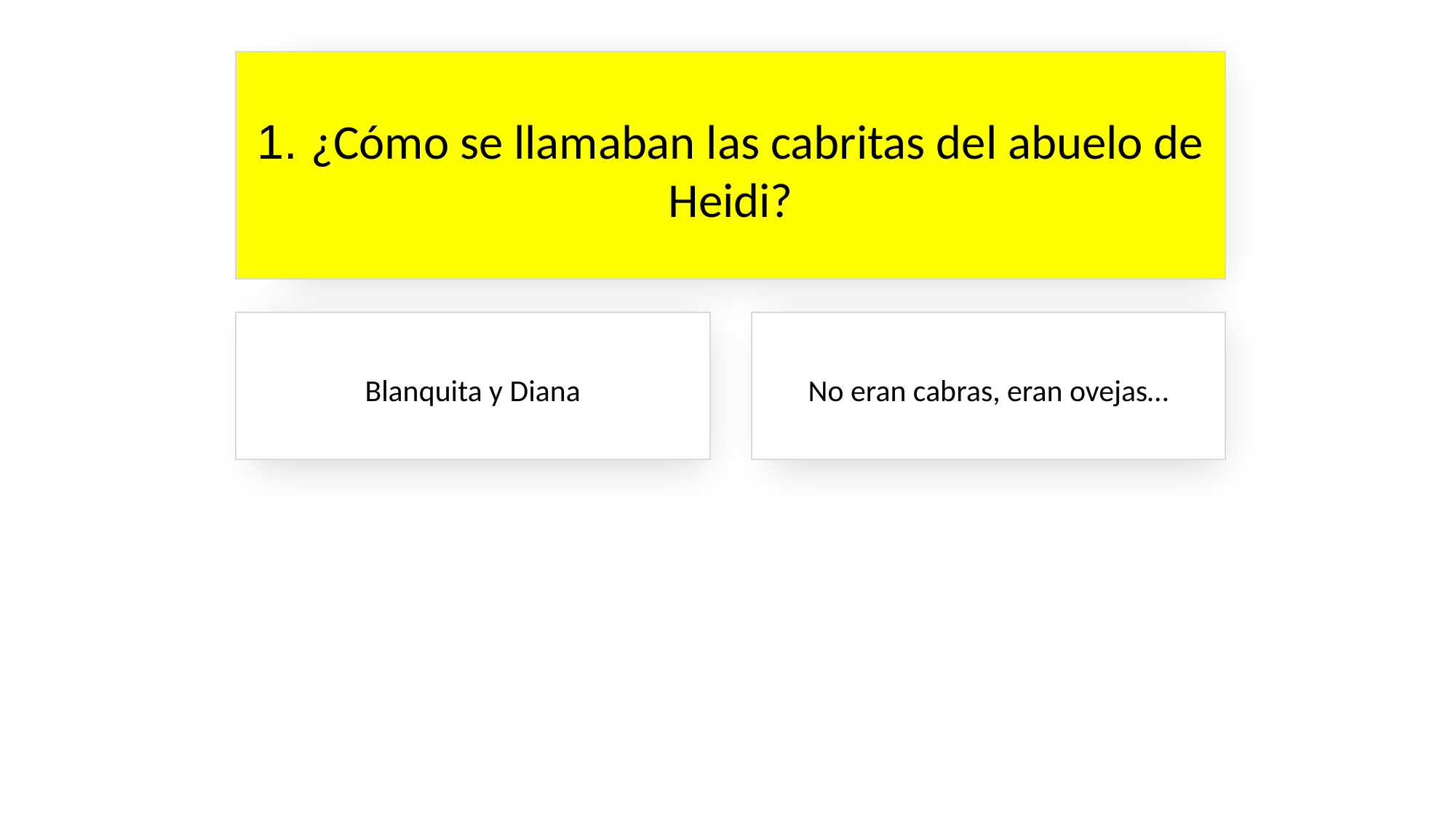

1. ¿Cómo se llamaban las cabritas del abuelo de Heidi?
Blanquita y Diana
No eran cabras, eran ovejas…